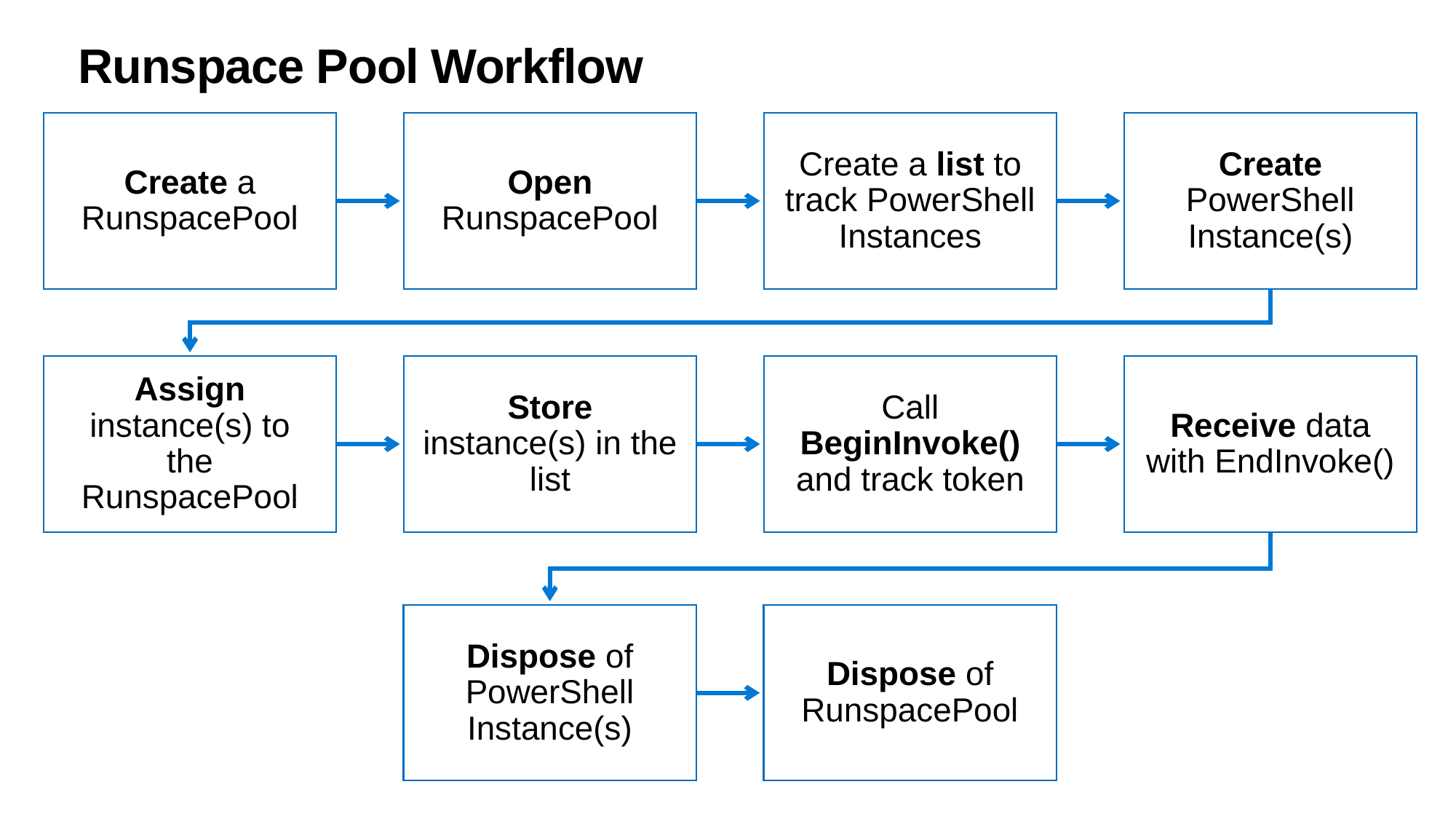

# Runspace Pool Workflow

Create a RunspacePool

Open RunspacePool

Create a list to track PowerShell Instances

Create PowerShell Instance(s)

Assign instance(s) to the RunspacePool

Store instance(s) in the list

Call BeginInvoke() and track token

Receive data with EndInvoke()

Dispose of PowerShell Instance(s)
Dispose of RunspacePool